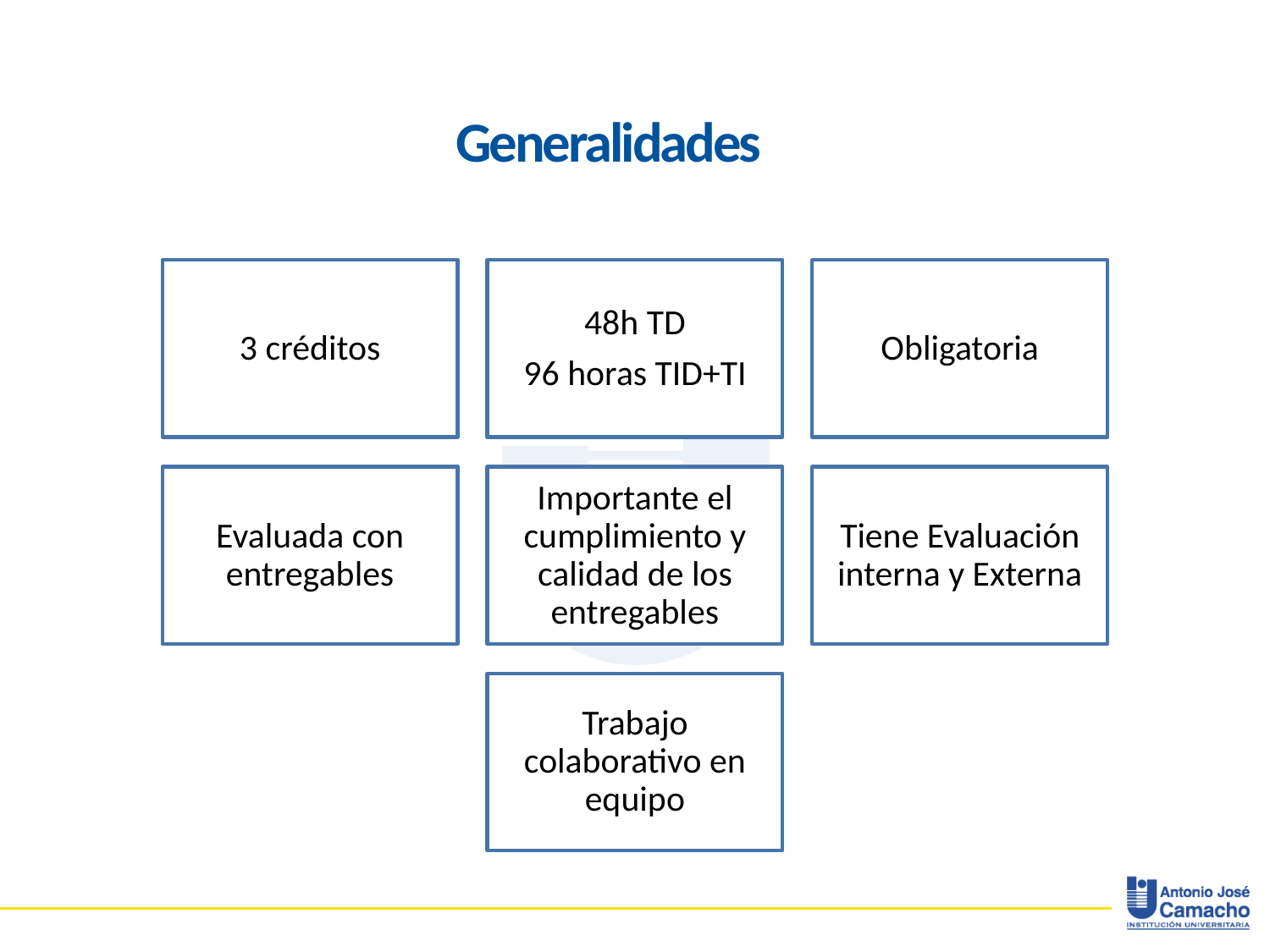

# Generalidades
3 créditos
48h TD
96 horas TID+TI
Obligatoria
Evaluada con entregables
Importante el cumplimiento y calidad de los entregables
Tiene Evaluación interna y Externa
Trabajo colaborativo en equipo